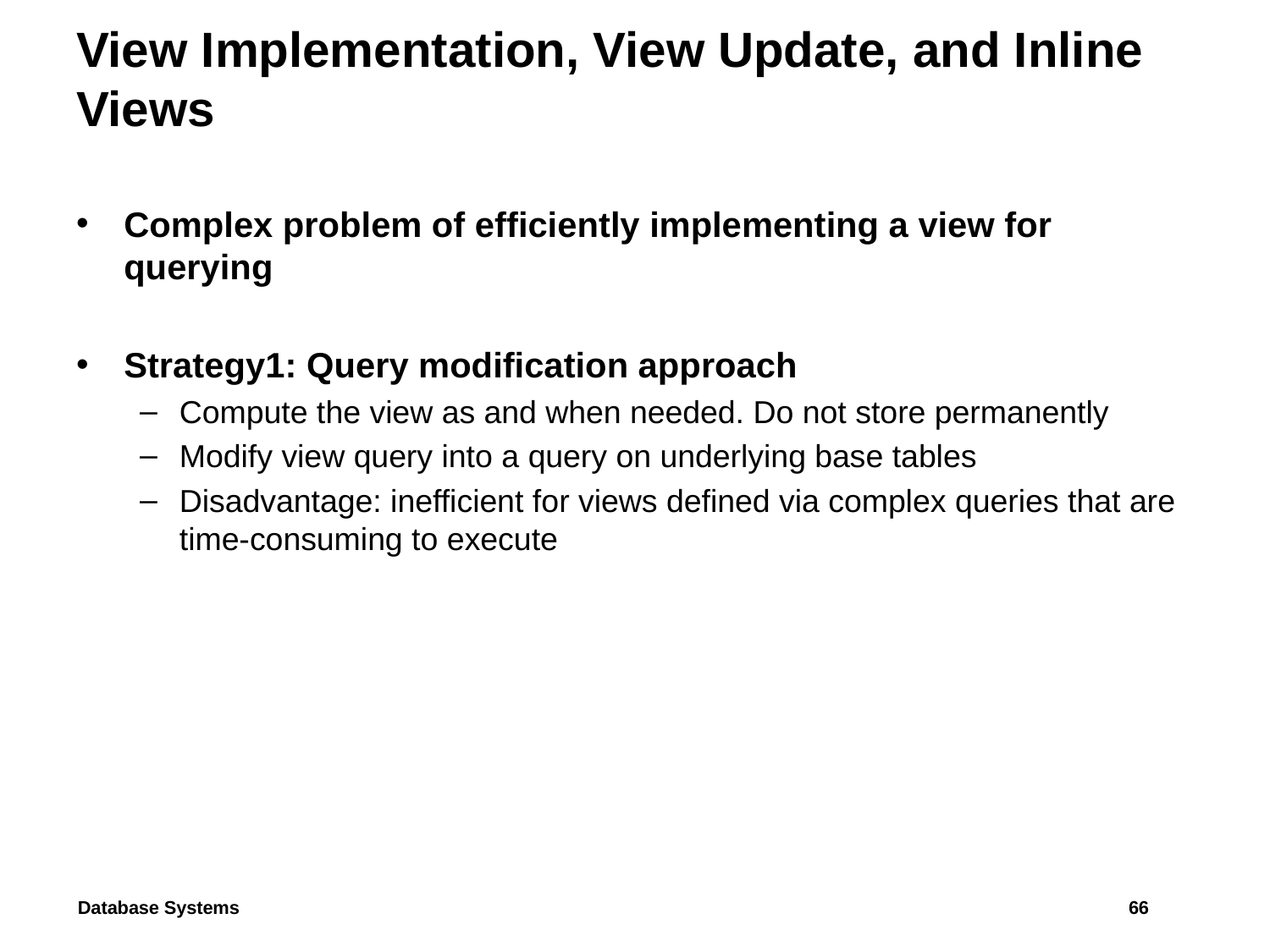

# View Implementation, View Update, and Inline Views

Complex problem of efficiently implementing a view for querying

Strategy1: Query modification approach
Compute the view as and when needed. Do not store permanently
Modify view query into a query on underlying base tables
Disadvantage: inefficient for views defined via complex queries that are time-consuming to execute